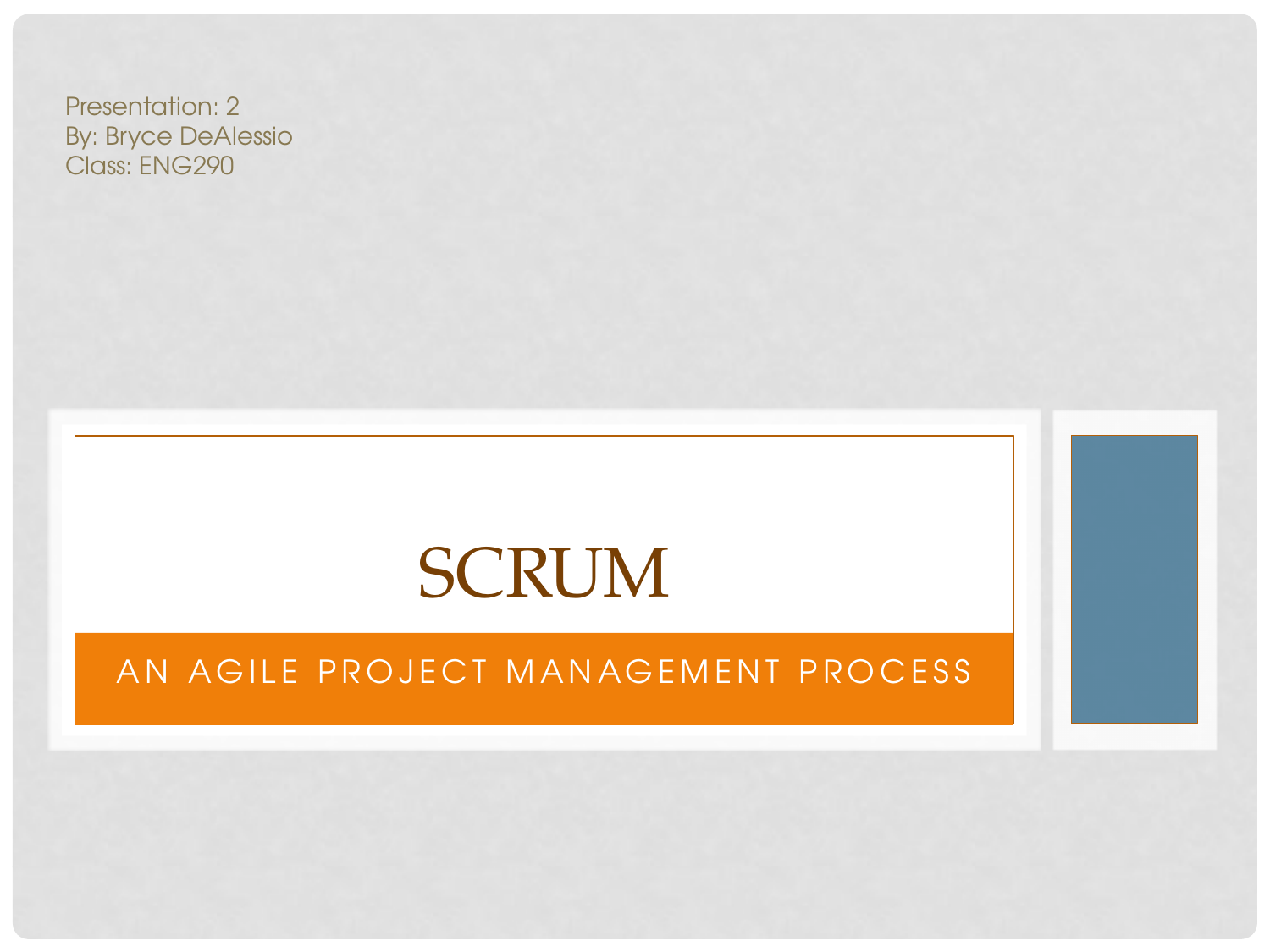

Presentation: 2
By: Bryce DeAlessio
Class: ENG290

# SCRUM
An Agile Project Management Process